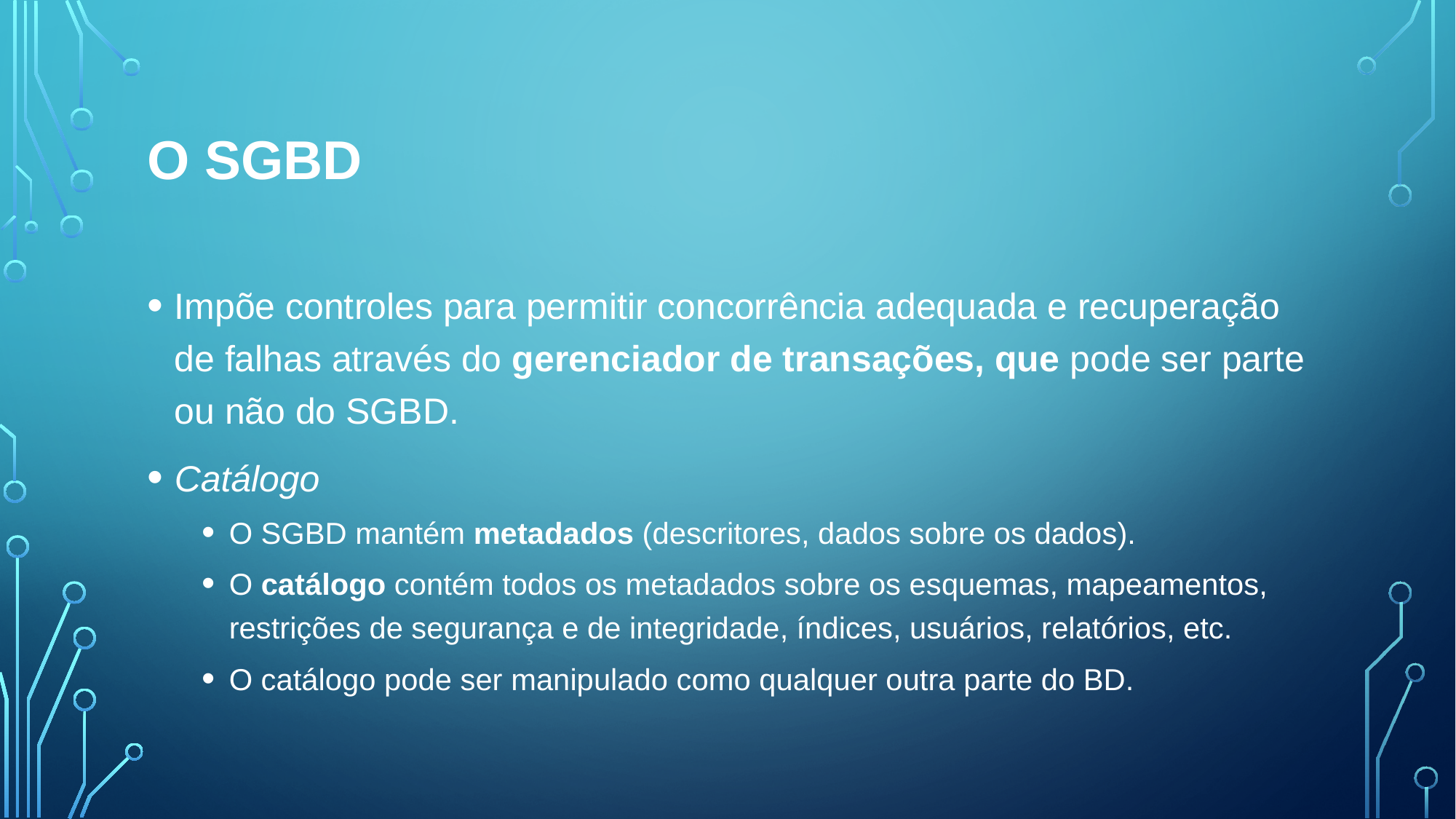

# O SGBD
Impõe controles para permitir concorrência adequada e recuperação de falhas através do gerenciador de transações, que pode ser parte ou não do SGBD.
Catálogo
O SGBD mantém metadados (descritores, dados sobre os dados).
O catálogo contém todos os metadados sobre os esquemas, mapeamentos, restrições de segurança e de integridade, índices, usuários, relatórios, etc.
O catálogo pode ser manipulado como qualquer outra parte do BD.